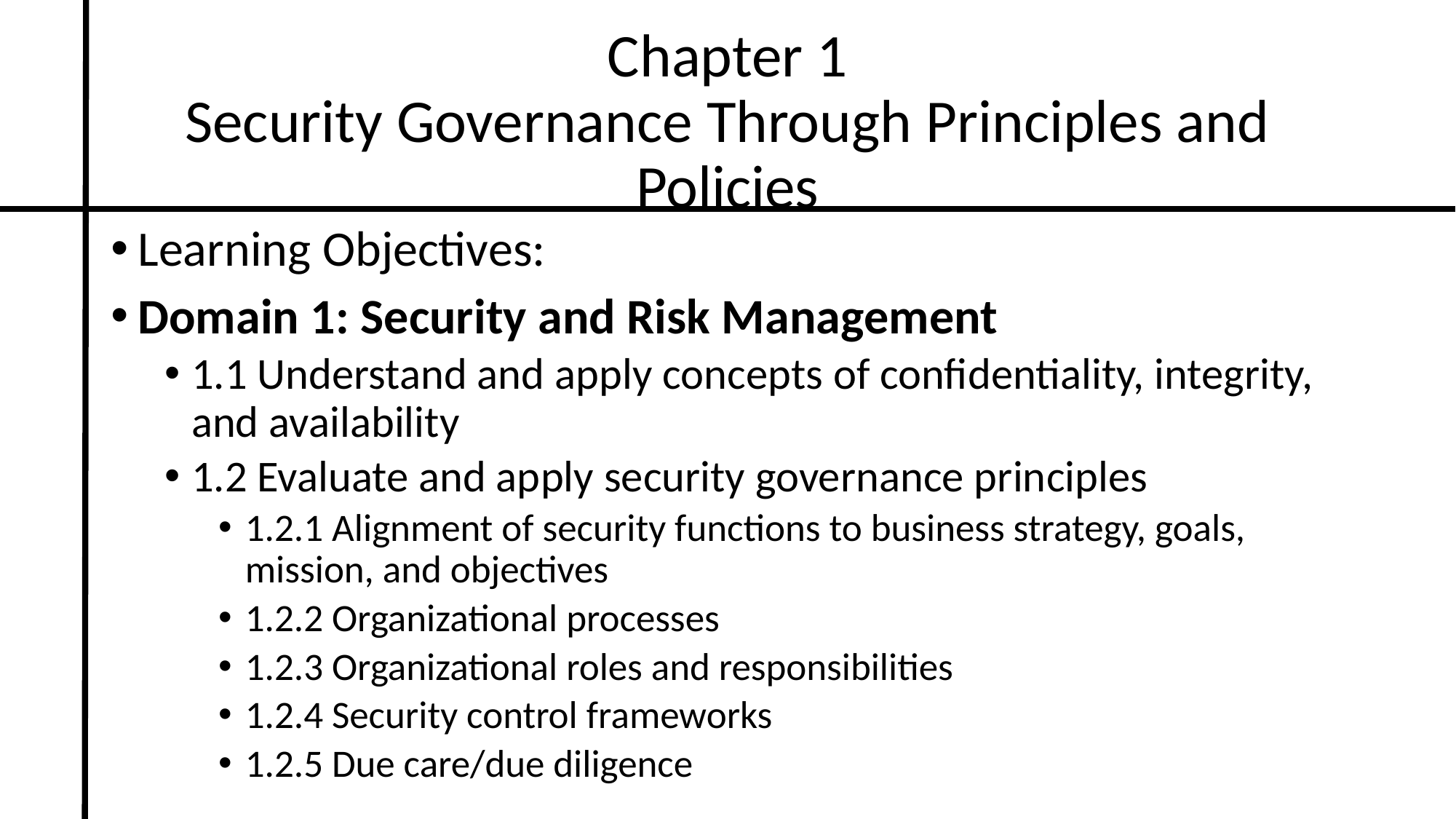

# Chapter 1 Security Governance Through Principles and Policies
Learning Objectives:
Domain 1: Security and Risk Management
1.1 Understand and apply concepts of confidentiality, integrity, and availability
1.2 Evaluate and apply security governance principles
1.2.1 Alignment of security functions to business strategy, goals, mission, and objectives
1.2.2 Organizational processes
1.2.3 Organizational roles and responsibilities
1.2.4 Security control frameworks
1.2.5 Due care/due diligence